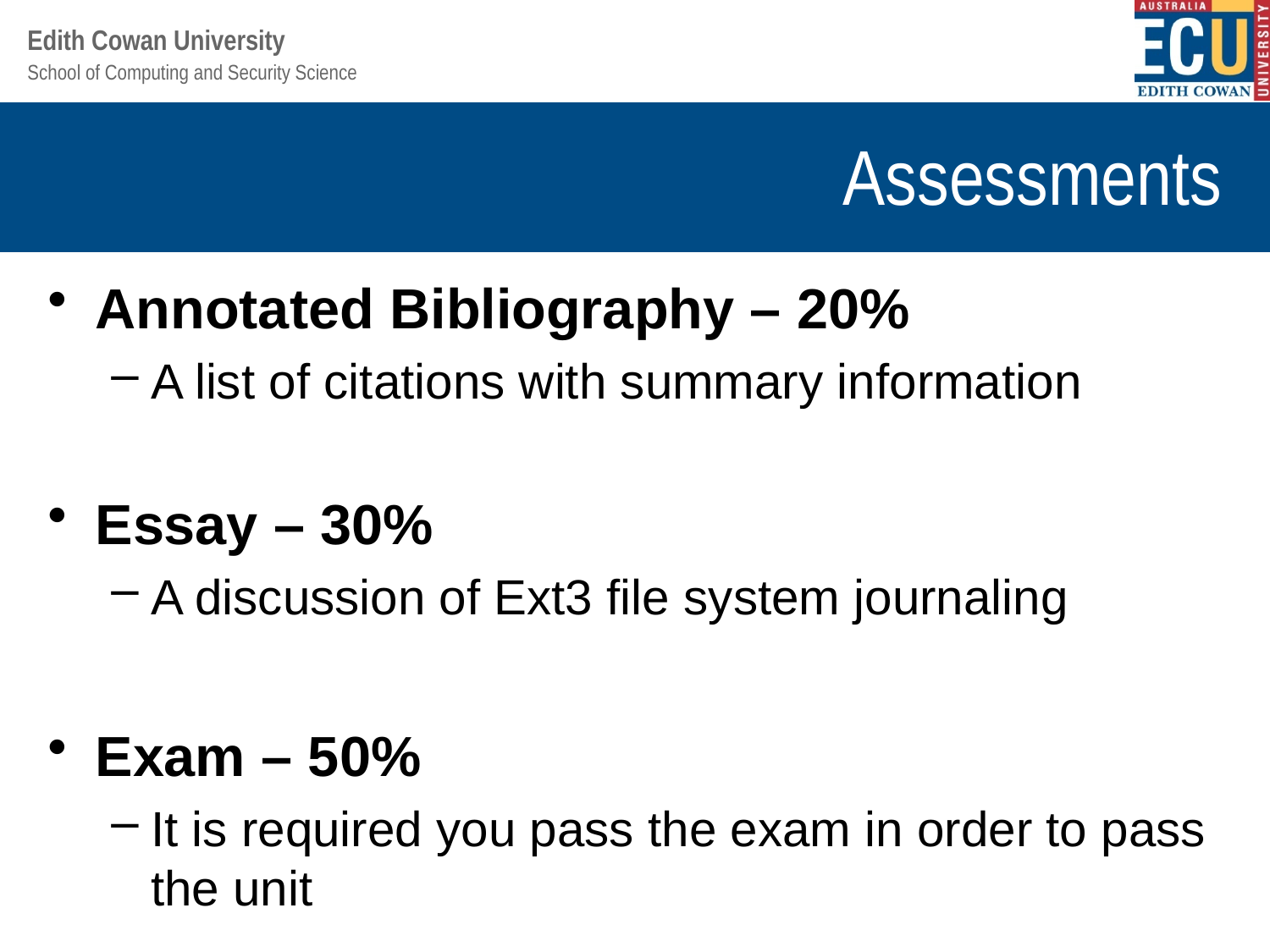

# Assessments
Annotated Bibliography – 20%
A list of citations with summary information

Essay – 30%
A discussion of Ext3 file system journaling

Exam – 50%
It is required you pass the exam in order to pass the unit